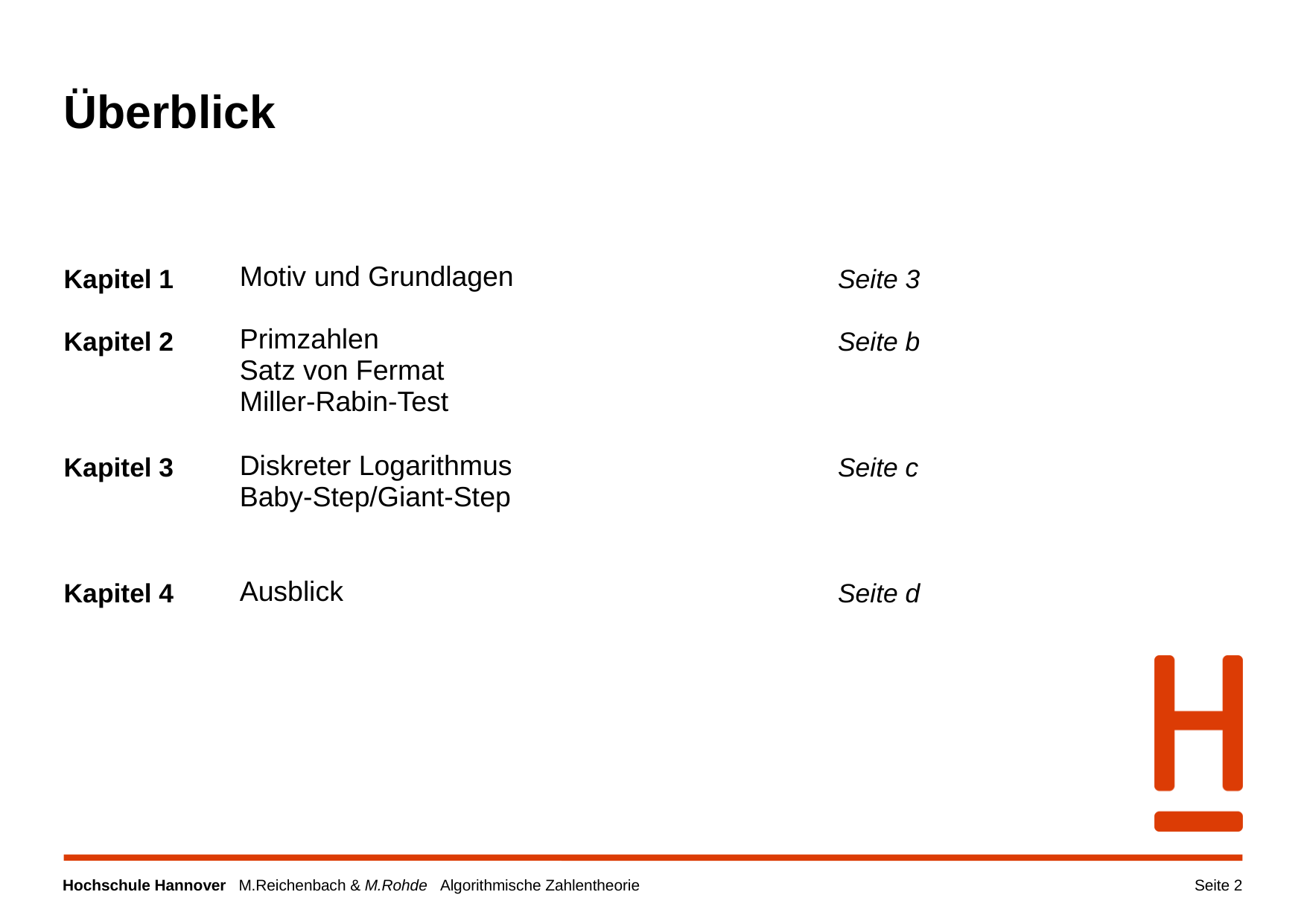

# Überblick
| Kapitel 1 | Motiv und Grundlagen | Seite 3 |
| --- | --- | --- |
| Kapitel 2 | Primzahlen Satz von Fermat Miller-Rabin-Test | Seite b |
| Kapitel 3 | Diskreter Logarithmus Baby-Step/Giant-Step | Seite c |
| Kapitel 4 | Ausblick | Seite d |
Seite 2